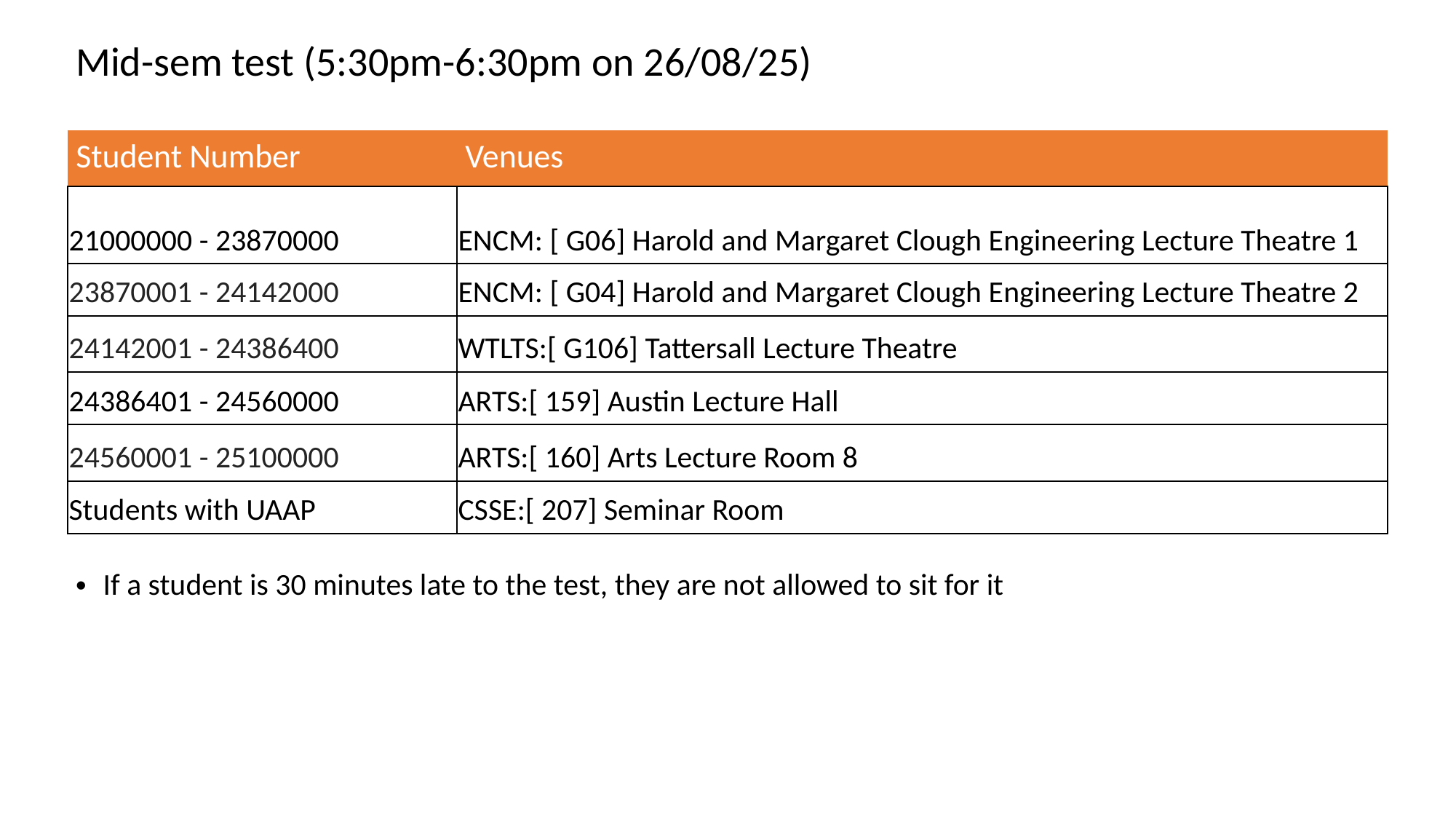

# Mid-sem test (5:30pm-6:30pm on 26/08/25)
| Student Number | Venues |
| --- | --- |
| 21000000 - 23870000 | ENCM: [ G06] Harold and Margaret Clough Engineering Lecture Theatre 1 |
| 23870001 - 24142000 | ENCM: [ G04] Harold and Margaret Clough Engineering Lecture Theatre 2 |
| 24142001 - 24386400 | WTLTS:[ G106] Tattersall Lecture Theatre |
| 24386401 - 24560000 | ARTS:[ 159] Austin Lecture Hall |
| 24560001 - 25100000 | ARTS:[ 160] Arts Lecture Room 8 |
| Students with UAAP | CSSE:[ 207] Seminar Room |
If a student is 30 minutes late to the test, they are not allowed to sit for it